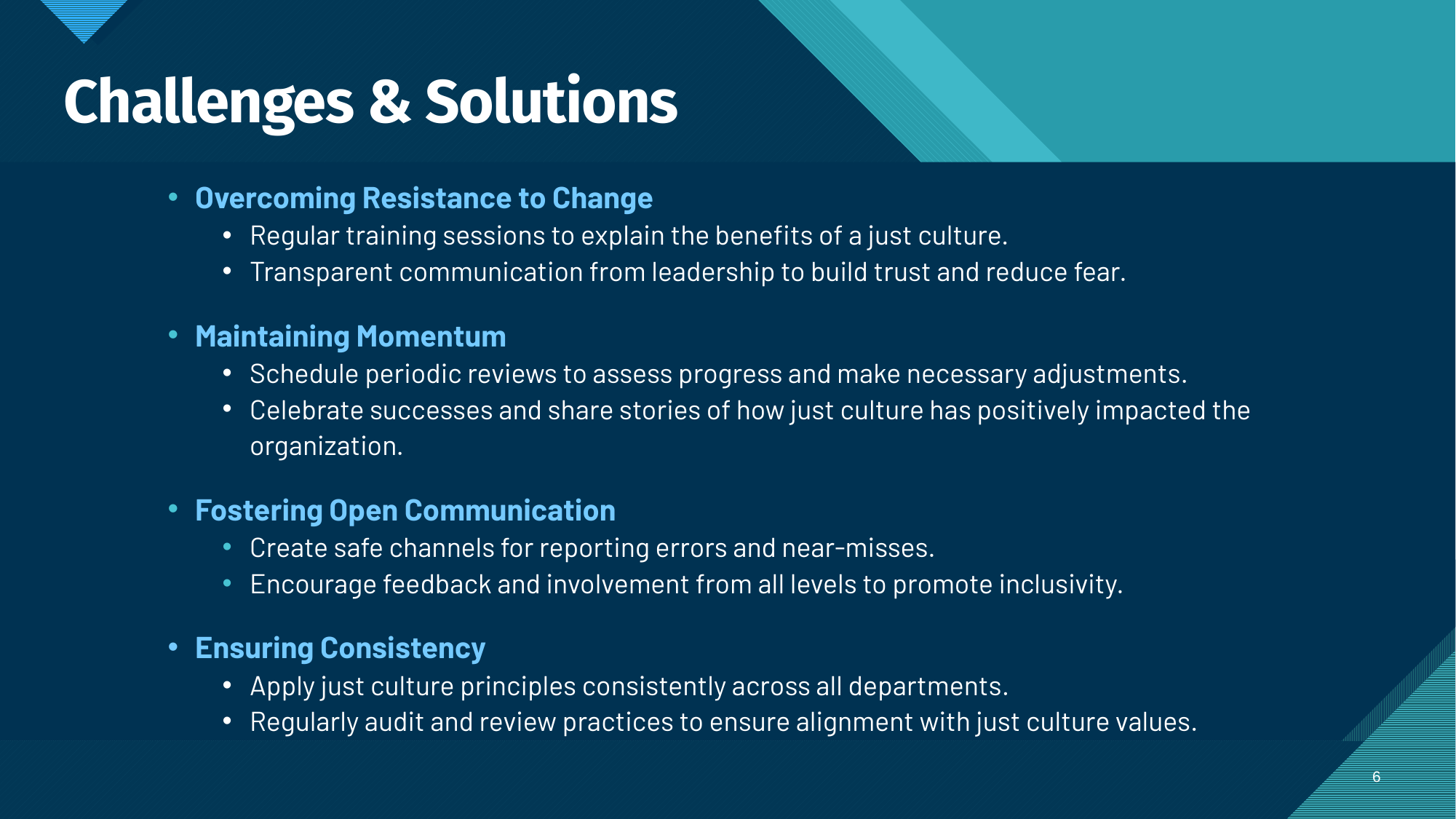

# Challenges & Solutions
Overcoming Resistance to Change
Regular training sessions to explain the benefits of a just culture.
Transparent communication from leadership to build trust and reduce fear.

Maintaining Momentum
Schedule periodic reviews to assess progress and make necessary adjustments.
Celebrate successes and share stories of how just culture has positively impacted the organization.

Fostering Open Communication
Create safe channels for reporting errors and near-misses.
Encourage feedback and involvement from all levels to promote inclusivity.

Ensuring Consistency
Apply just culture principles consistently across all departments.
Regularly audit and review practices to ensure alignment with just culture values.

6